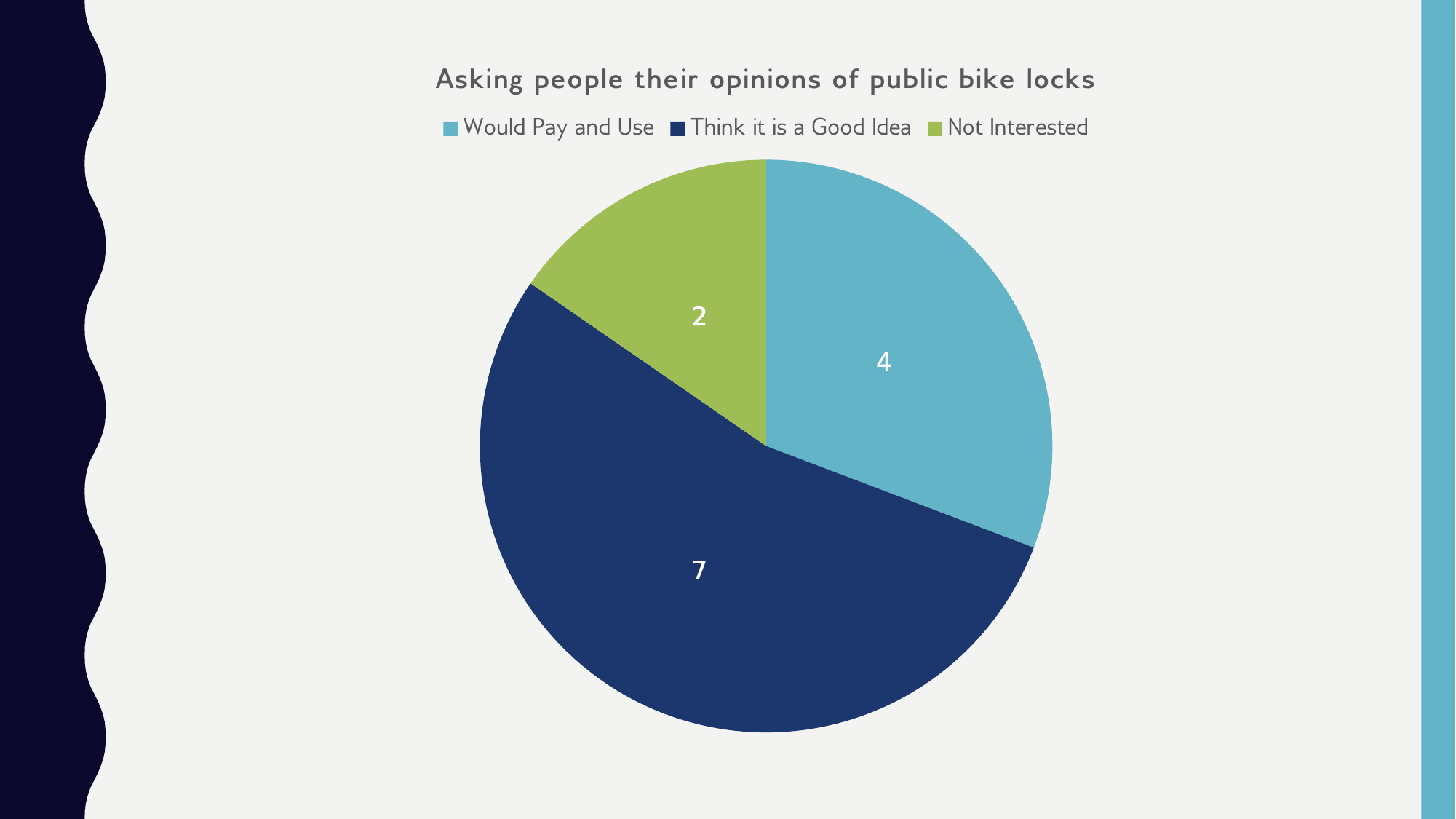

### Chart: Asking people their opinions of public bike locks

| Category | Interview Data |
|---|---|
| Would Pay and Use | 4.0 |
| Think it is a Good Idea | 7.0 |
| Not Interested | 2.0 |